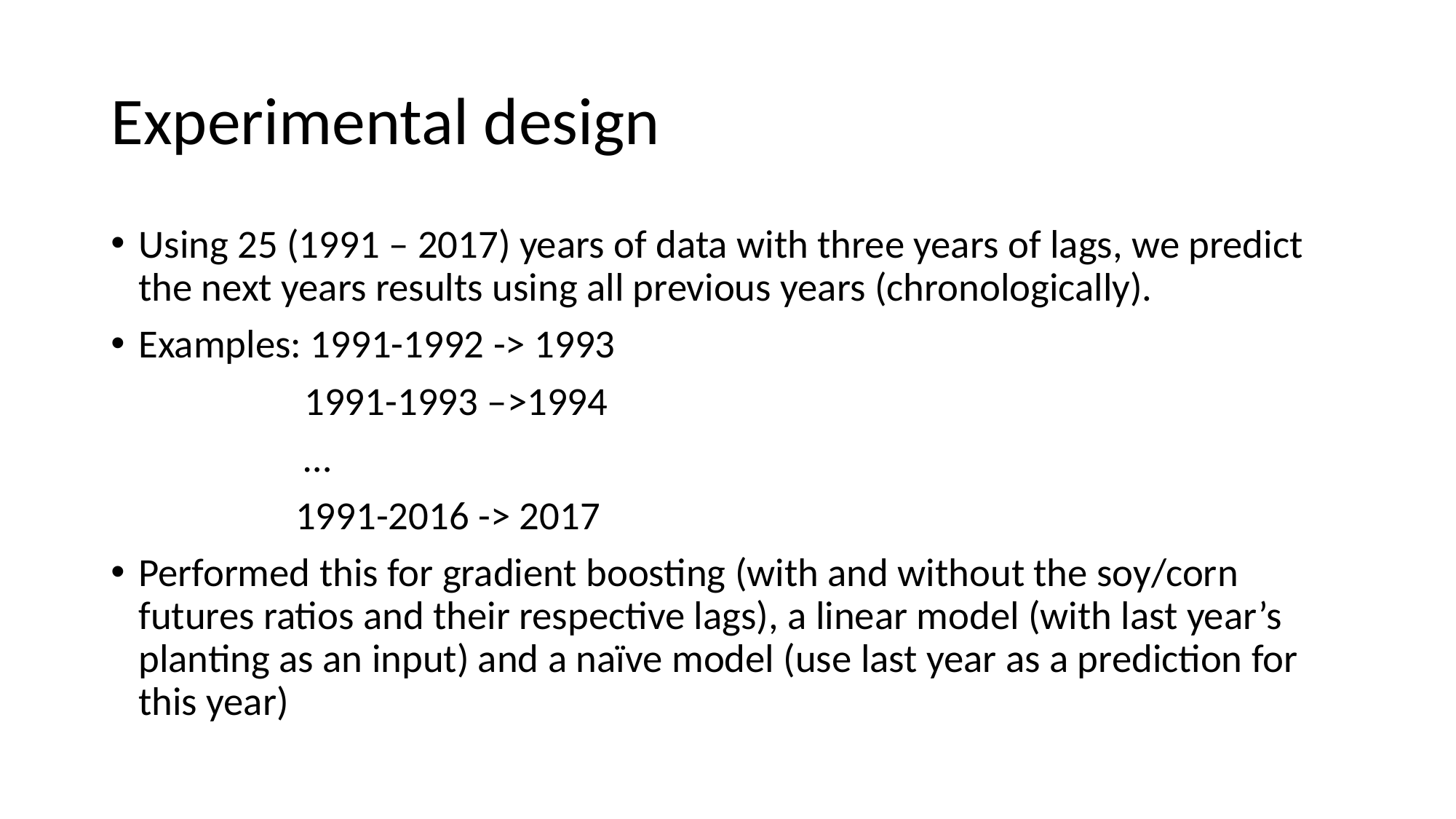

# Experimental design
Using 25 (1991 – 2017) years of data with three years of lags, we predict the next years results using all previous years (chronologically).
Examples: 1991-1992 -> 1993
	          1991-1993 –>1994
	          …
 	         1991-2016 -> 2017
Performed this for gradient boosting (with and without the soy/corn futures ratios and their respective lags), a linear model (with last year’s planting as an input) and a naïve model (use last year as a prediction for this year)